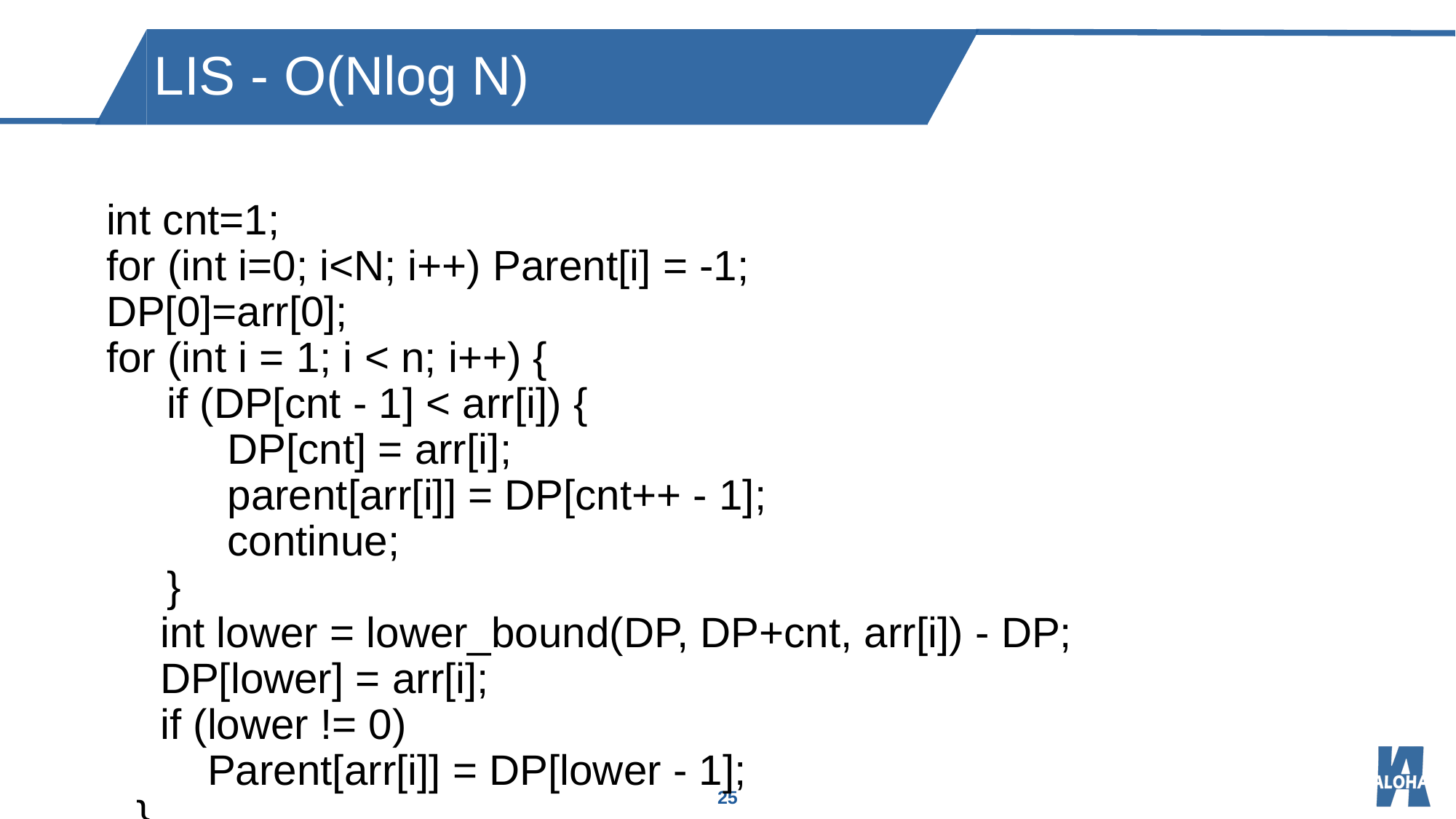

LIS - O(Nlog N)
int cnt=1;
for (int i=0; i<N; i++) Parent[i] = -1;
DP[0]=arr[0];
for (int i = 1; i < n; i++) {
if (DP[cnt - 1] < arr[i]) {
DP[cnt] = arr[i];
parent[arr[i]] = DP[cnt++ - 1];
continue;
}
  int lower = lower_bound(DP, DP+cnt, arr[i]) - DP;
  DP[lower] = arr[i];
  if (lower != 0)
      Parent[arr[i]] = DP[lower - 1];
}
25